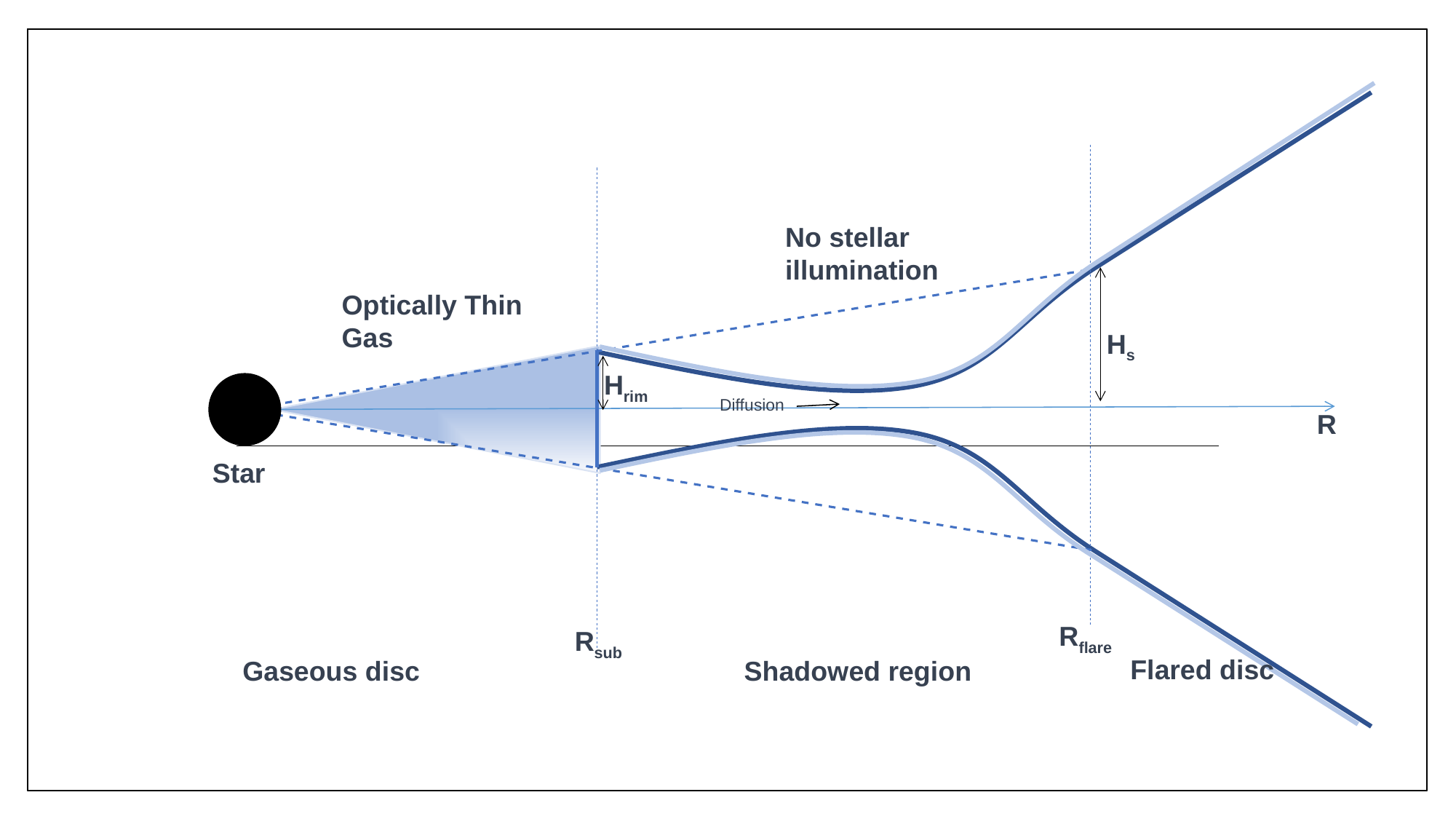

No stellar illumination

Optically Thin Gas
Hs
Hrim

Diffusion
R

Star
Rflare
Rsub
Flared disc
Gaseous disc
Shadowed region